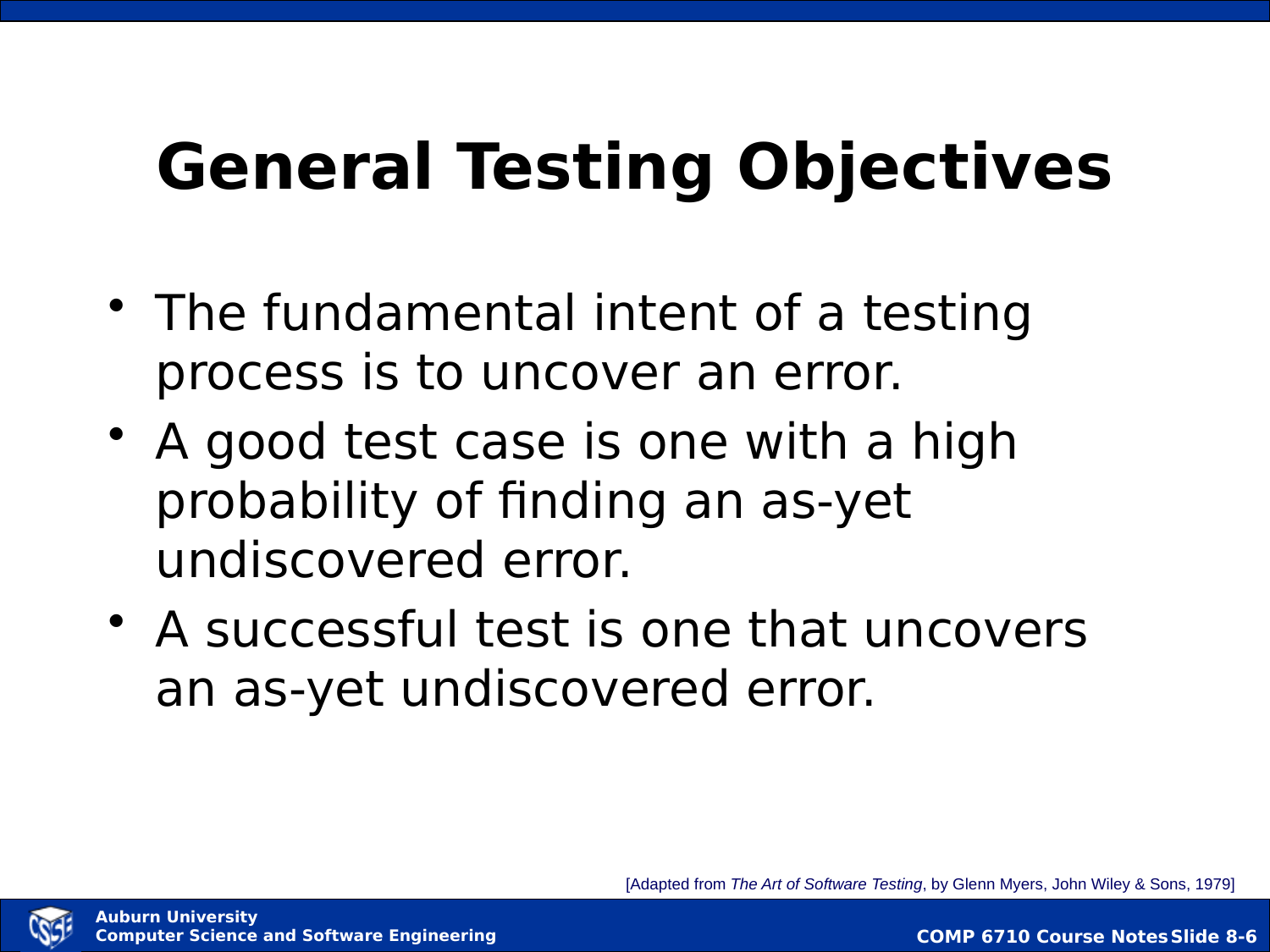

# General Testing Objectives
The fundamental intent of a testing process is to uncover an error.
A good test case is one with a high probability of finding an as-yet undiscovered error.
A successful test is one that uncovers an as-yet undiscovered error.
[Adapted from The Art of Software Testing, by Glenn Myers, John Wiley & Sons, 1979]